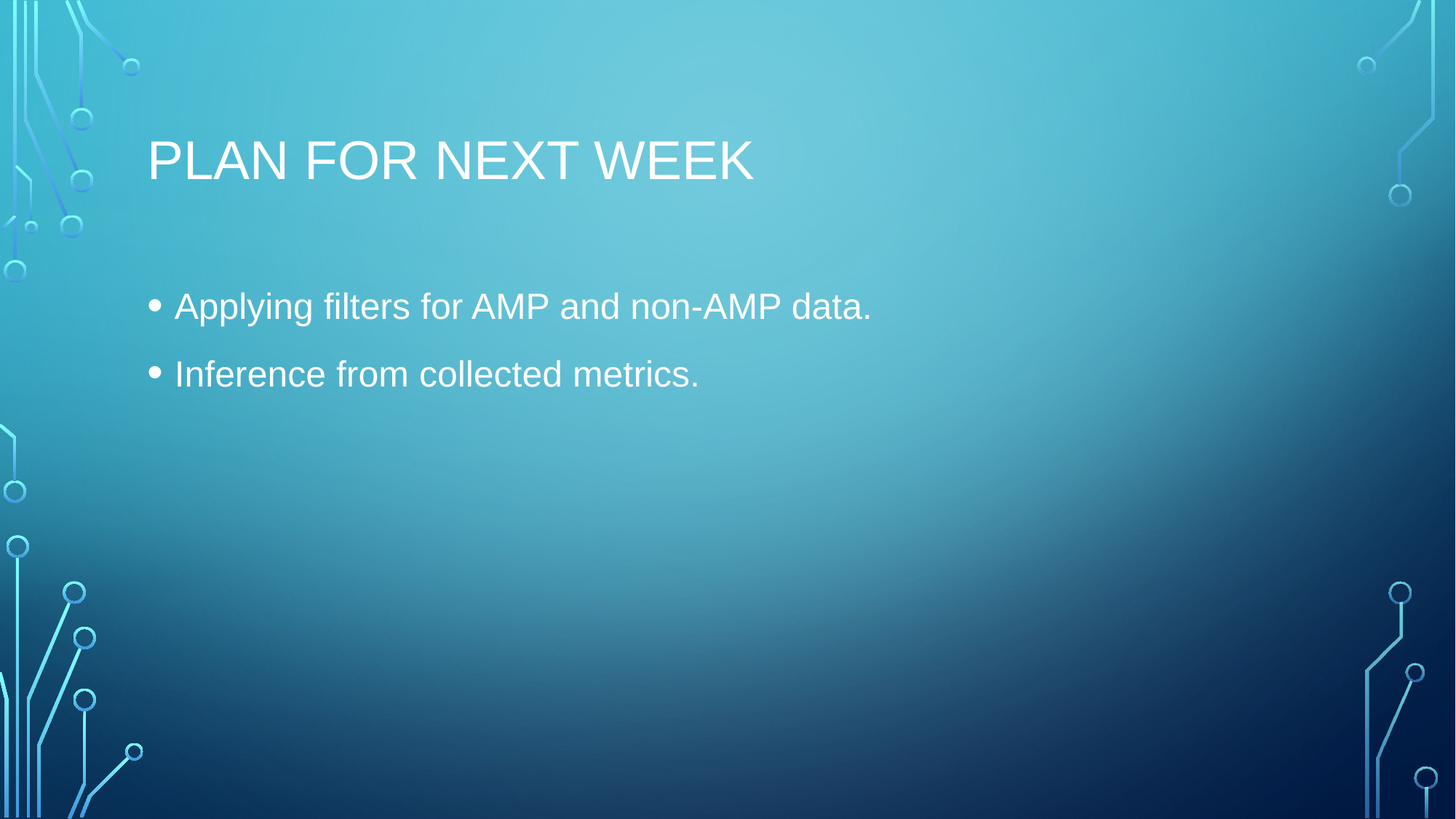

# PLAN FOR NEXT WEEK
Applying filters for AMP and non-AMP data.
Inference from collected metrics.